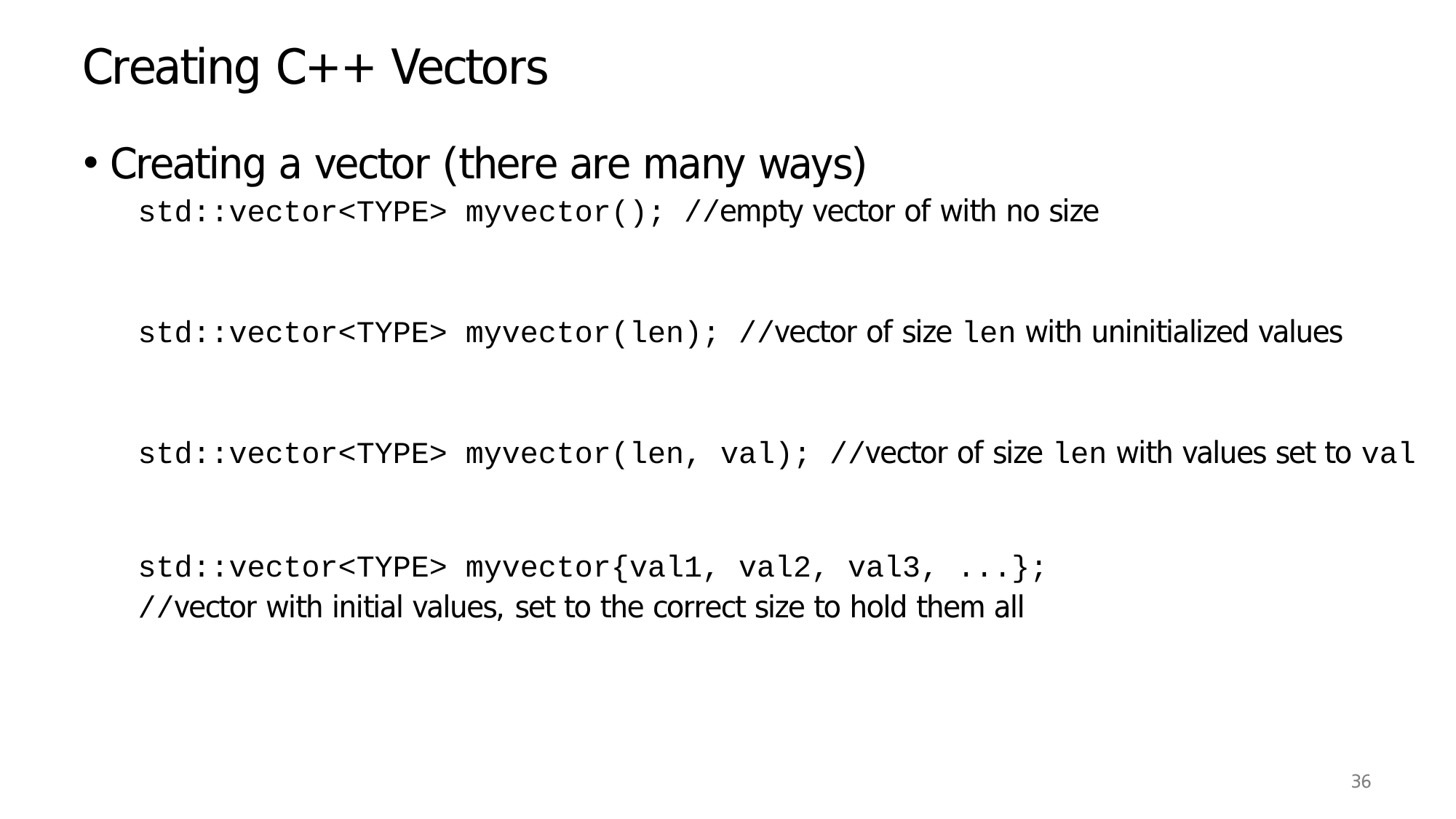

# Creating C++ Vectors
Creating a vector (there are many ways)
std::vector<TYPE> myvector(); //empty vector of with no size

std::vector<TYPE> myvector(len); //vector of size len with uninitialized values

std::vector<TYPE> myvector(len, val); //vector of size len with values set to val

std::vector<TYPE> myvector{val1, val2, val3, ...};
//vector with initial values, set to the correct size to hold them all
36